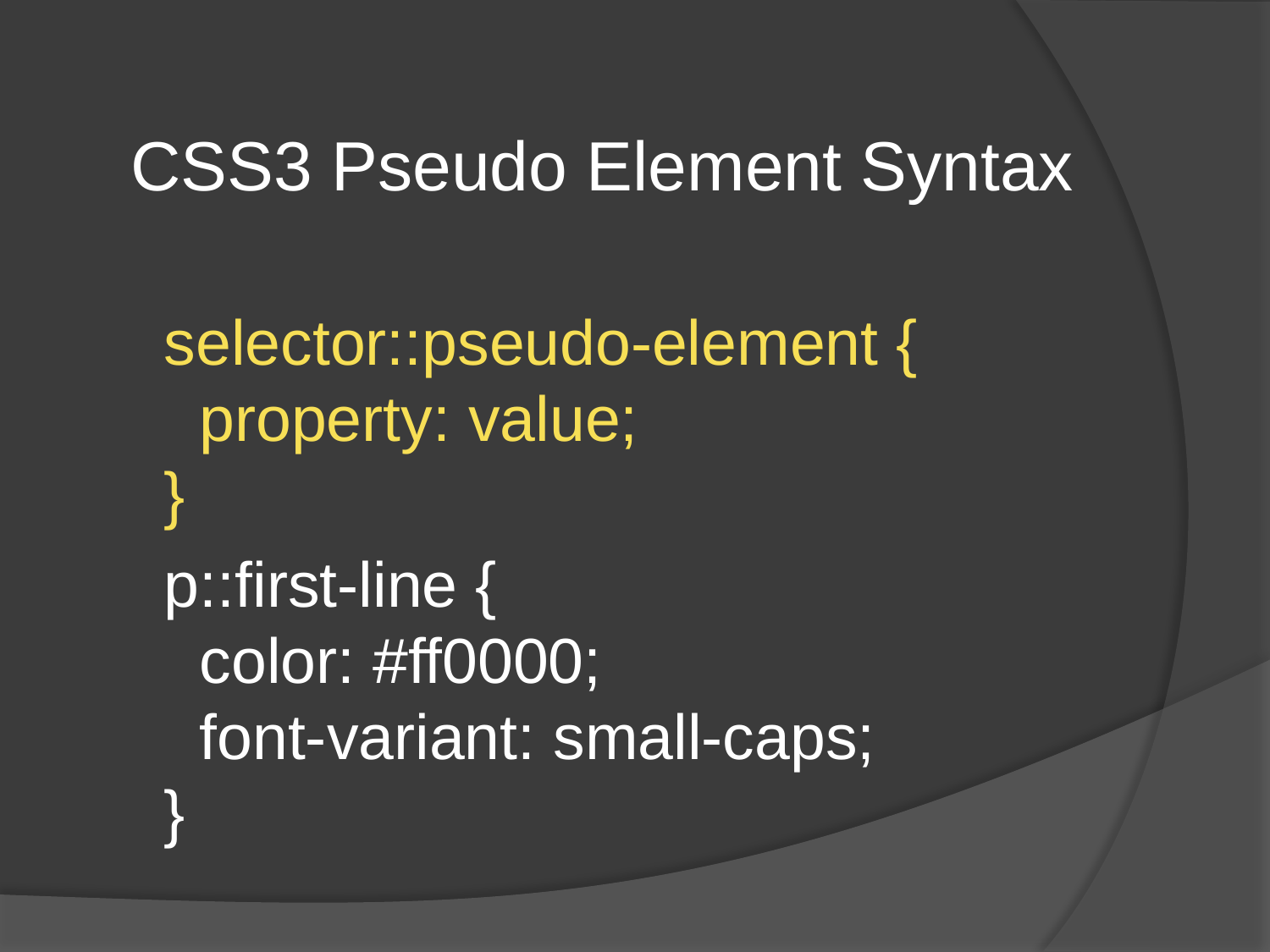

# CSS3 Pseudo Element Syntax
selector::pseudo-element {
  property: value;
}
p::first-line {
  color: #ff0000;
  font-variant: small-caps;
}